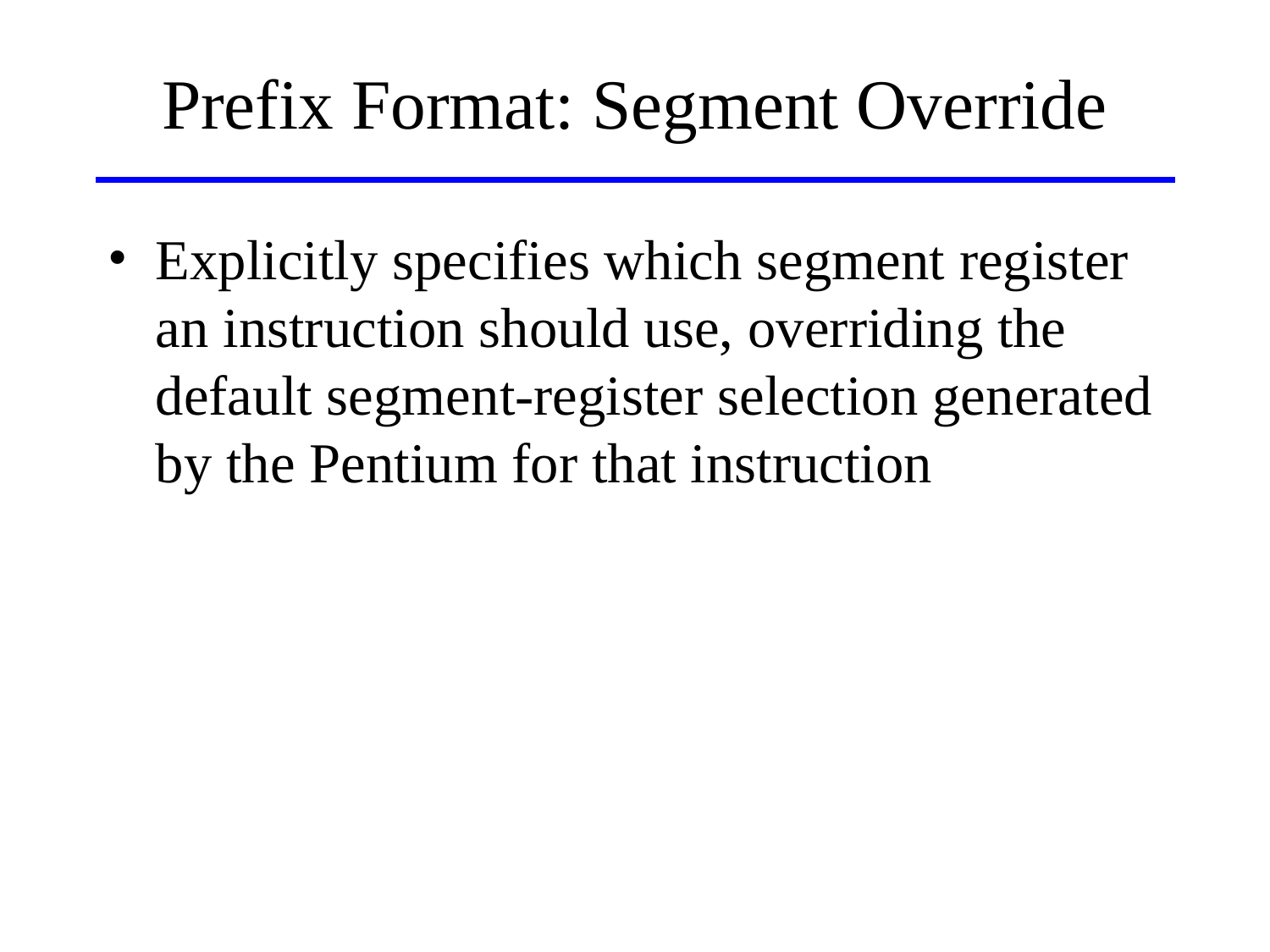

# Prefix Format: Segment Override
Explicitly specifies which segment register an instruction should use, overriding the default segment-register selection generated by the Pentium for that instruction